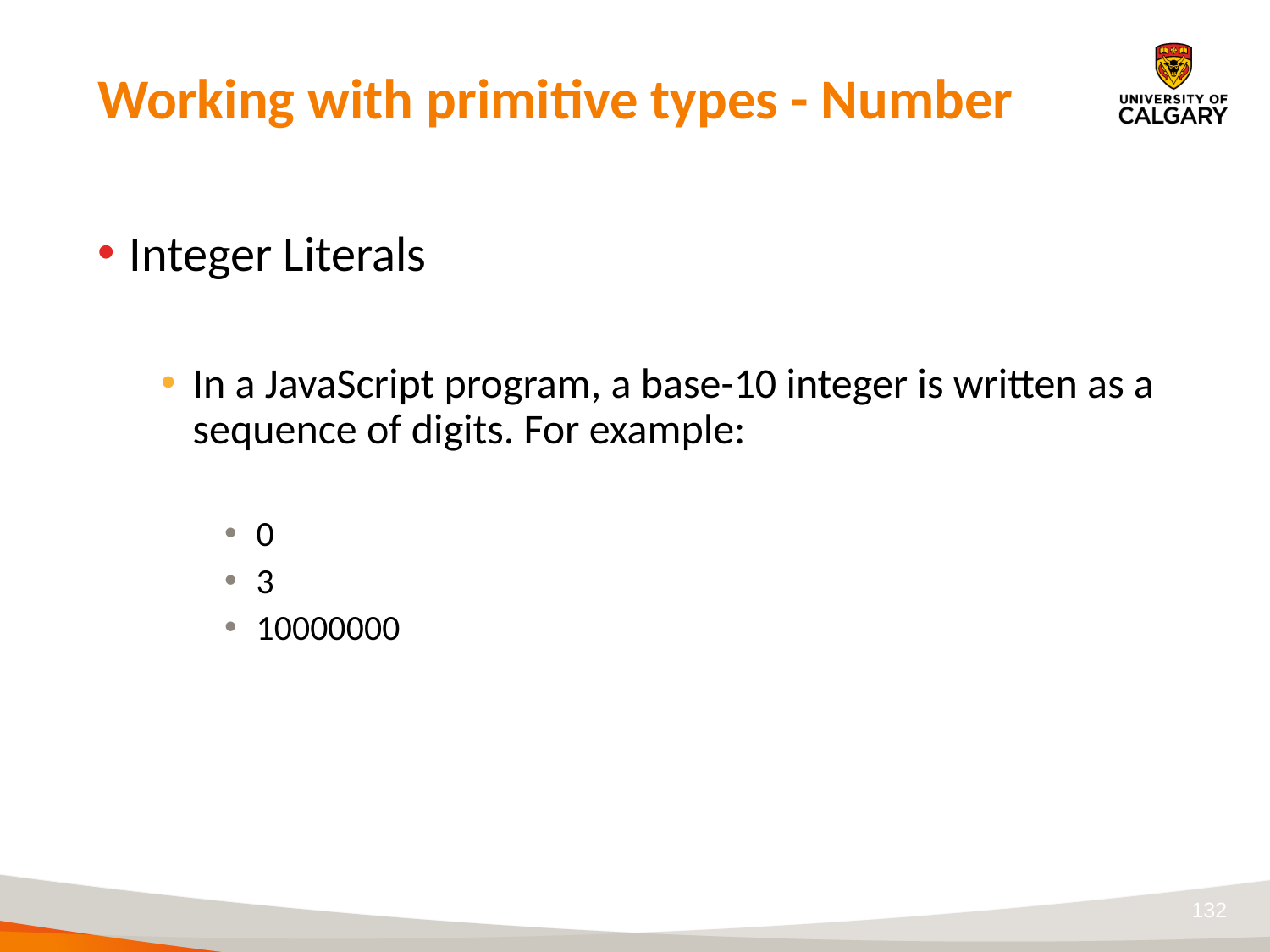

# Working with primitive types - Number
Integer Literals

In a JavaScript program, a base-10 integer is written as a sequence of digits. For example:

0
3
10000000

132